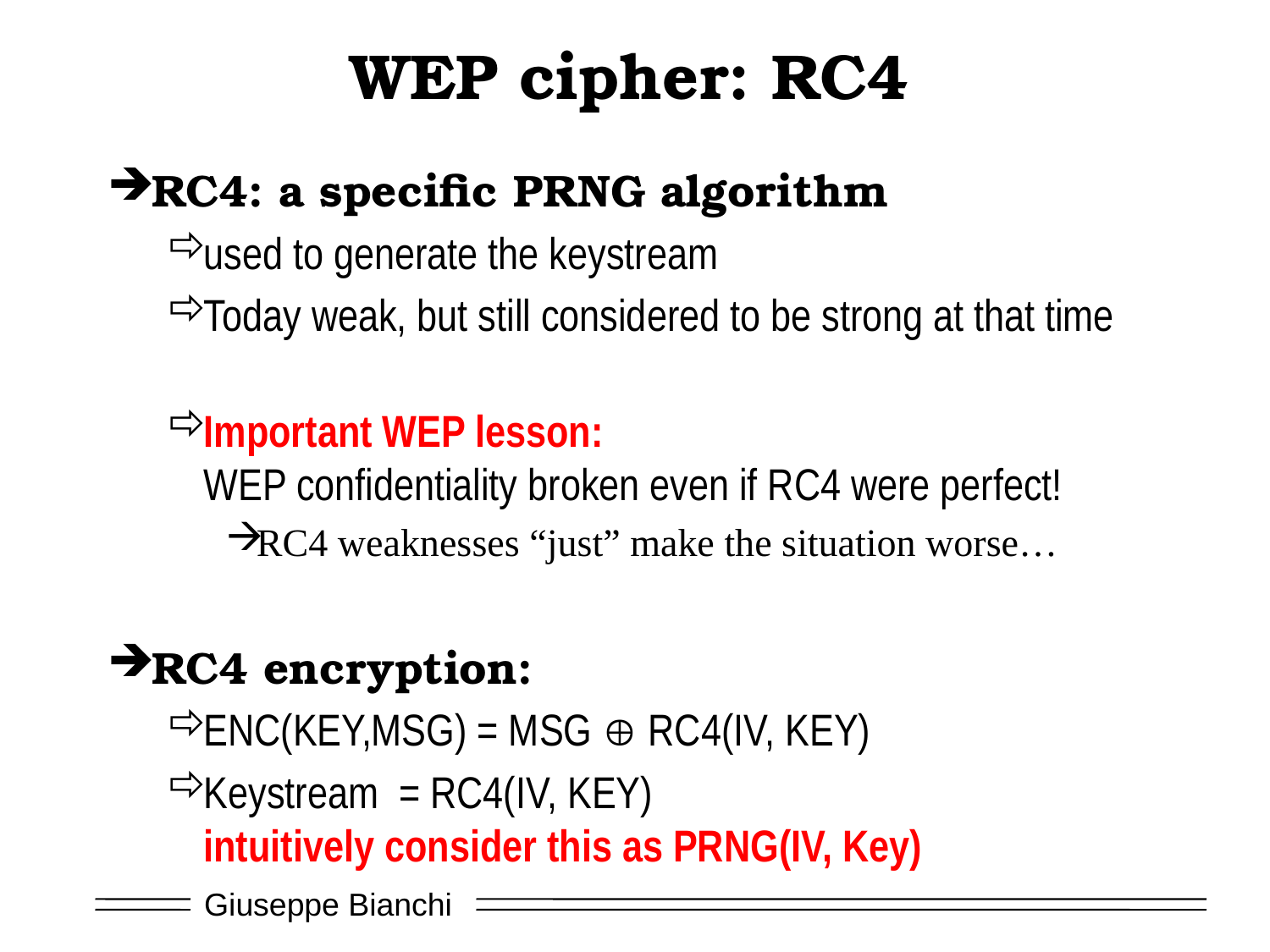

# WEP cipher: RC4
RC4: a specific PRNG algorithm
used to generate the keystream
Today weak, but still considered to be strong at that time

Important WEP lesson:
WEP confidentiality broken even if RC4 were perfect!
RC4 weaknesses “just” make the situation worse…

RC4 encryption:
ENC(KEY,MSG) = MSG ⊕ RC4(IV, KEY)
Keystream  = RC4(IV, KEY)
intuitively consider this as PRNG(IV, Key)